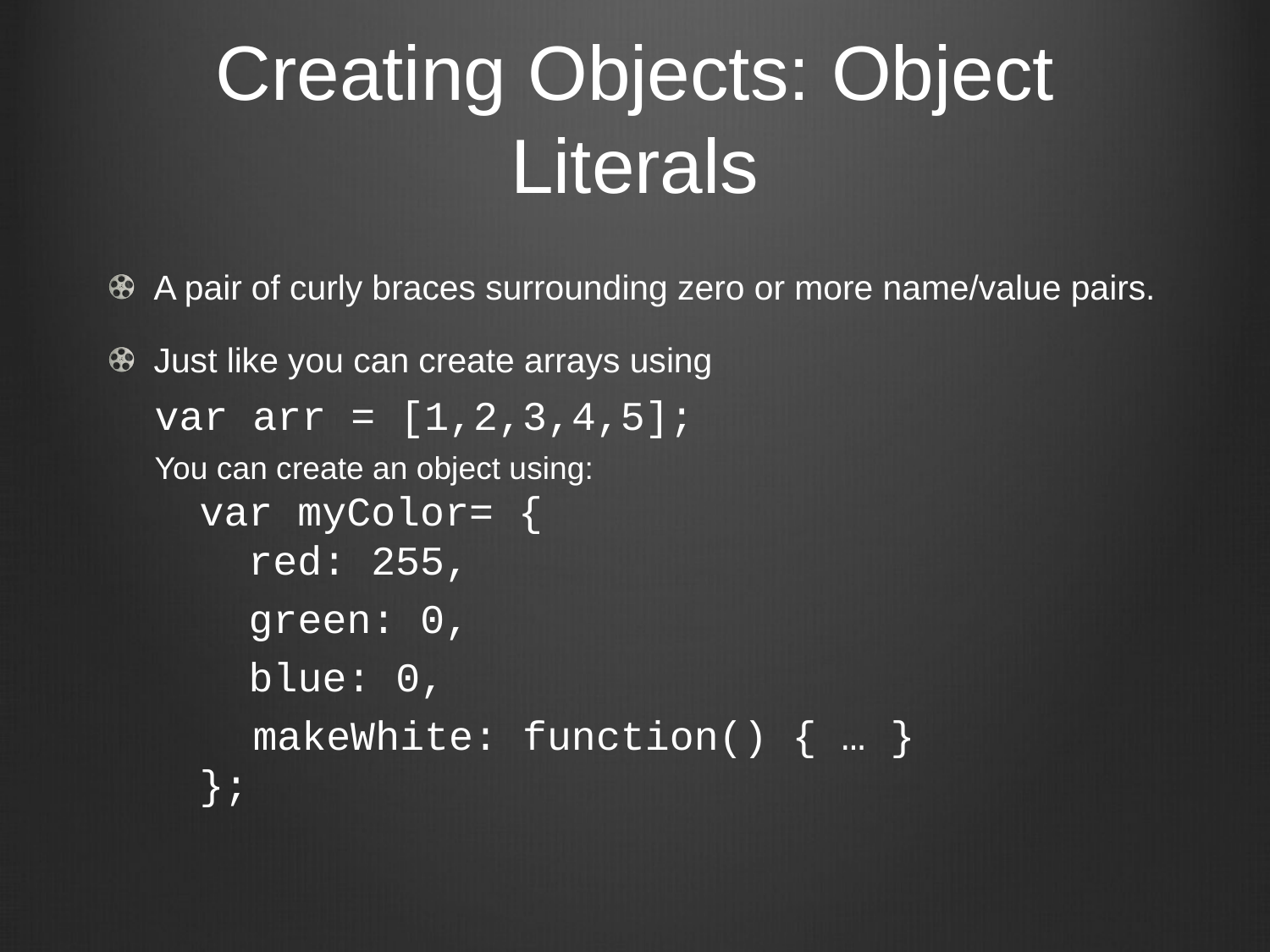

# Creating Objects: Object Literals
A pair of curly braces surrounding zero or more name/value pairs.
Just like you can create arrays using
var arr = [1,2,3,4,5];
You can create an object using:
var myColor= {
  red: 255,
	  green: 0,
	  blue: 0,
    makeWhite: function() { … }
};